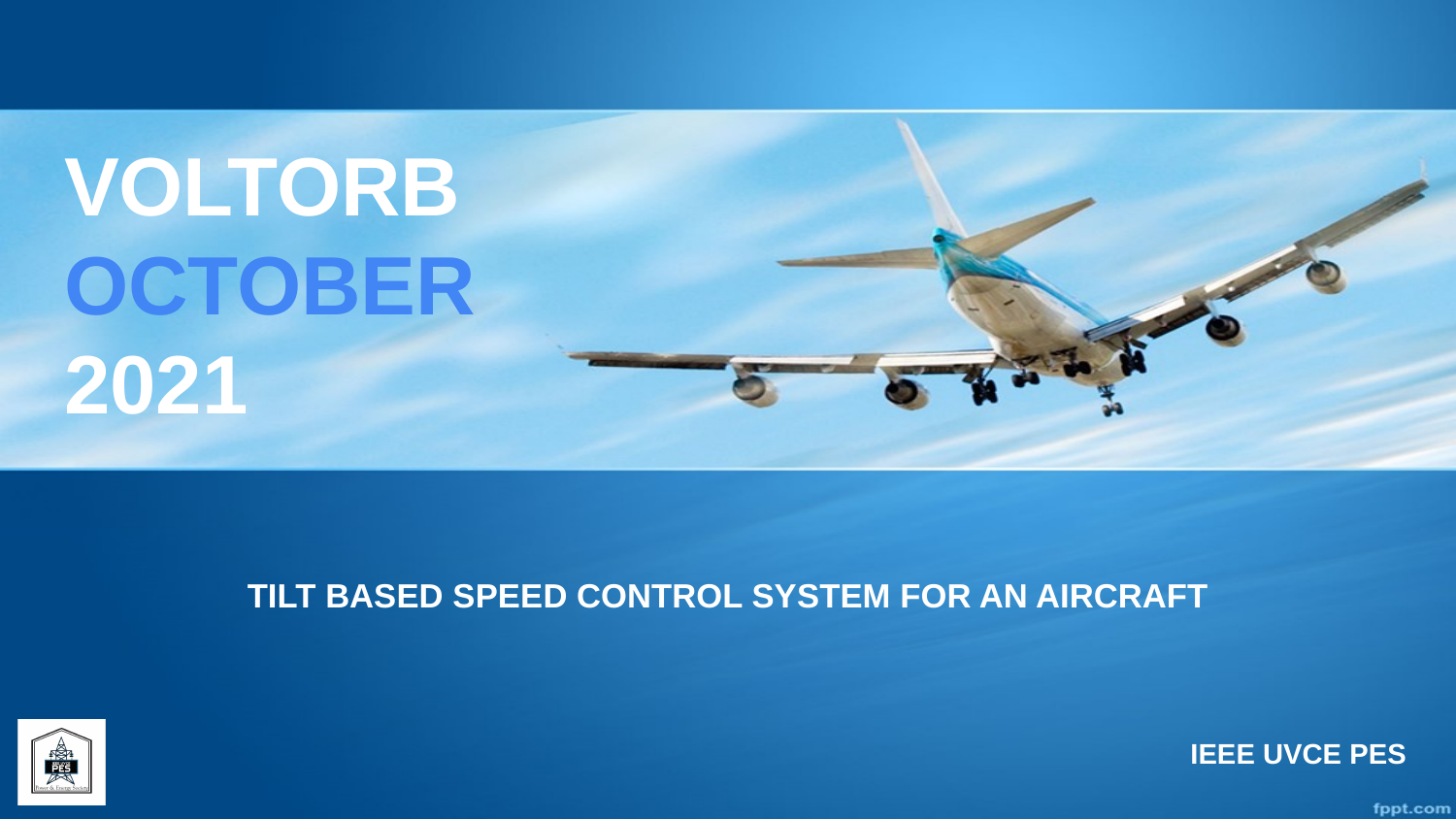

# VOLTORB OCTOBER 2021
TILT BASED SPEED CONTROL SYSTEM FOR AN AIRCRAFT
IEEE UVCE PES